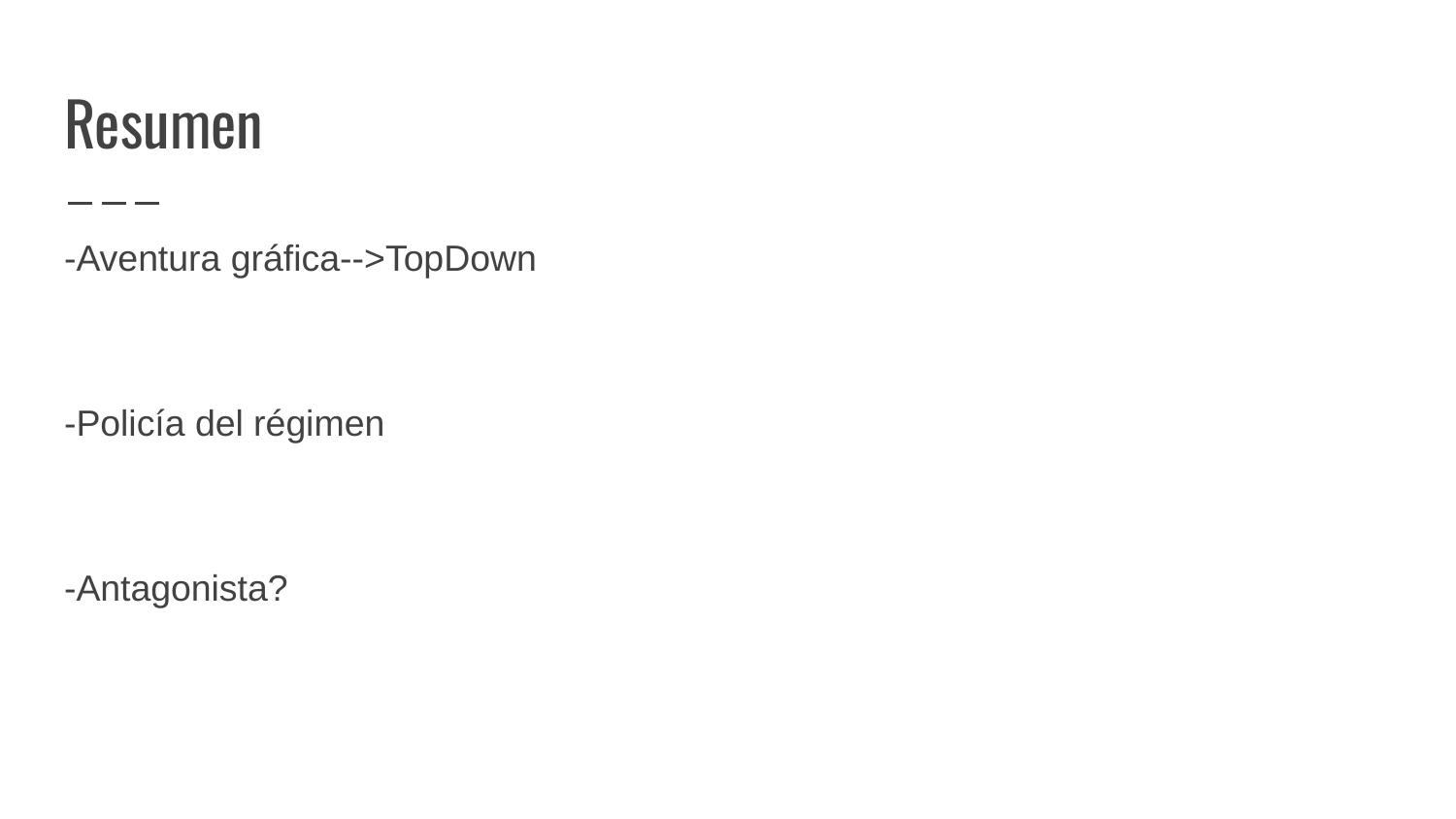

# Resumen
-Aventura gráfica-->TopDown

-Policía del régimen

-Antagonista?